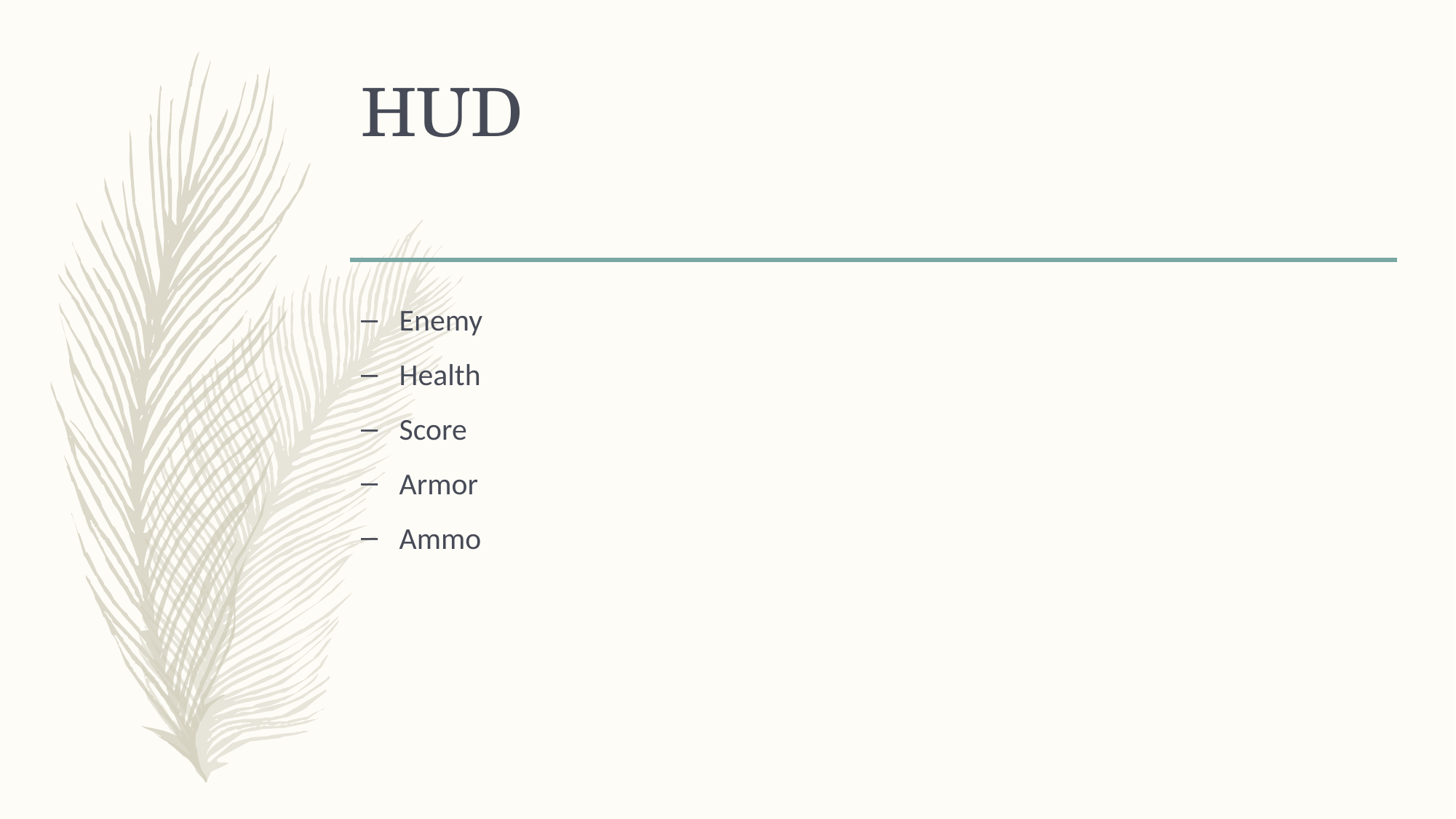

# HUD
Enemy
Health
Score
Armor
Ammo